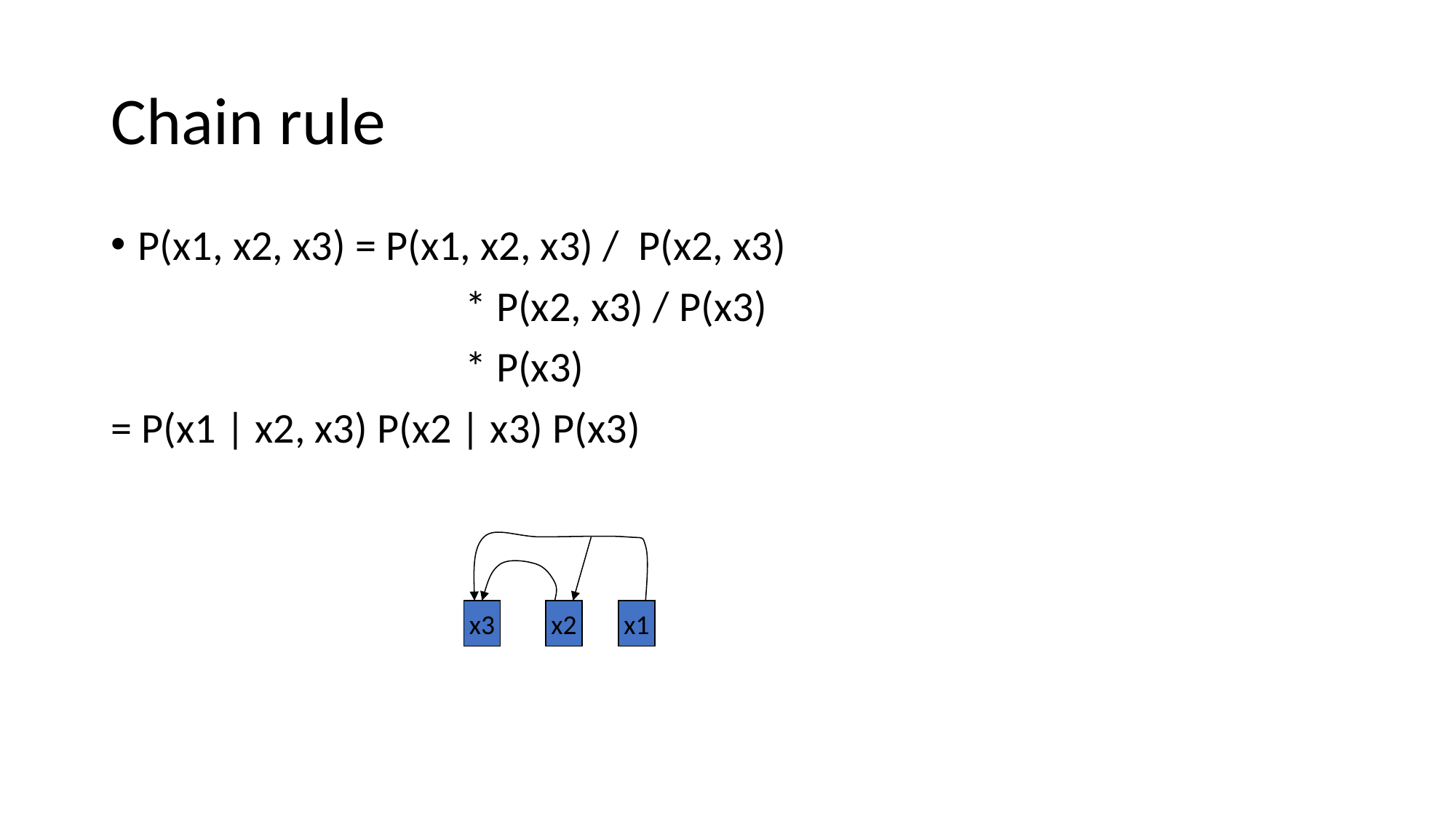

# Chain rule
P(x1, x2, x3) = P(x1, x2, x3) /  P(x2, x3)
				* P(x2, x3) / P(x3)
				* P(x3)
= P(x1 | x2, x3) P(x2 | x3) P(x3)

x3
x2
x1